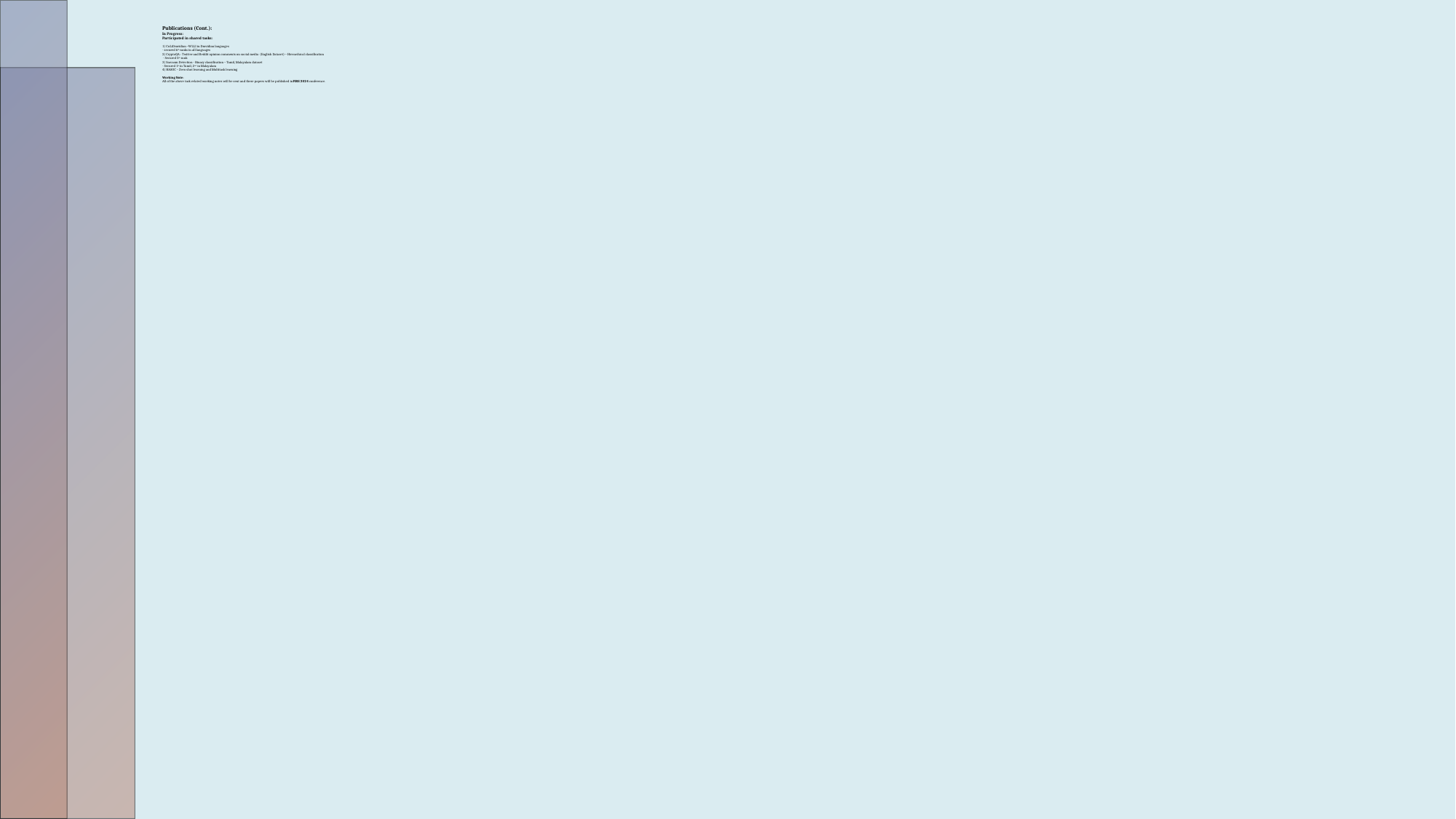

# Publications (Cont.): In Progress: Participated in shared tasks: 1) CoLiDravidian –WLLI in Dravidian languages - secured 6th ranks in all languages 2) CryptoQA : Twitter and Reddit opinion comments on social media  (English Dataset) – Hierarchical classification - Secured 5th rank 3) Sarcasm Detection - Binary classification – Tamil, Malayalam dataset - Secured 1st in Tamil, 2nd in Malayalam 4) HASOC – Zero shot learning and Multitask learning Working Note: All of the above task related working notes will be sent and these papers will be published in FIRE 2024 conference.